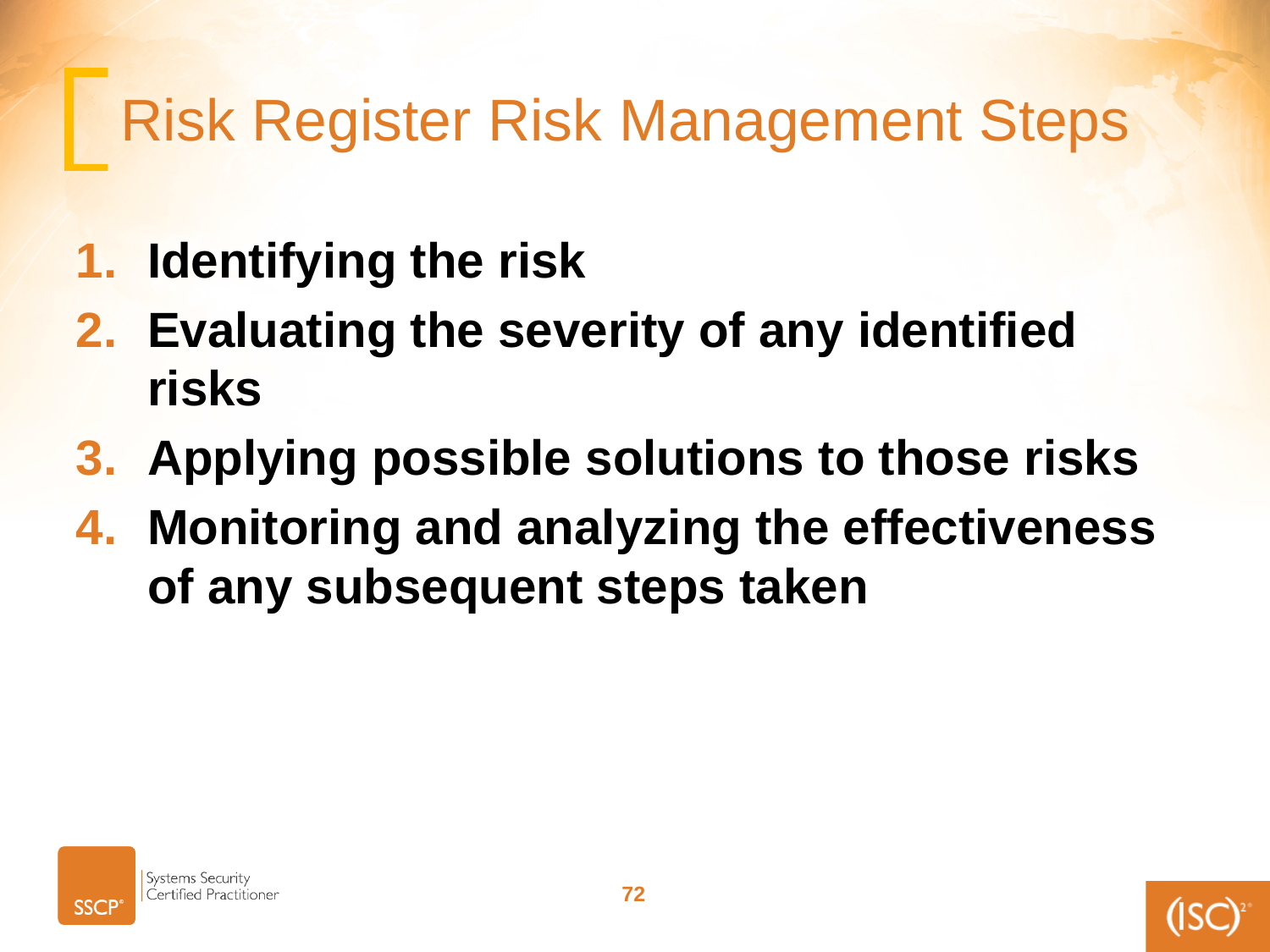

# Risk Register Risk Management Steps
Identifying the risk
Evaluating the severity of any identified risks
Applying possible solutions to those risks
Monitoring and analyzing the effectiveness of any subsequent steps taken